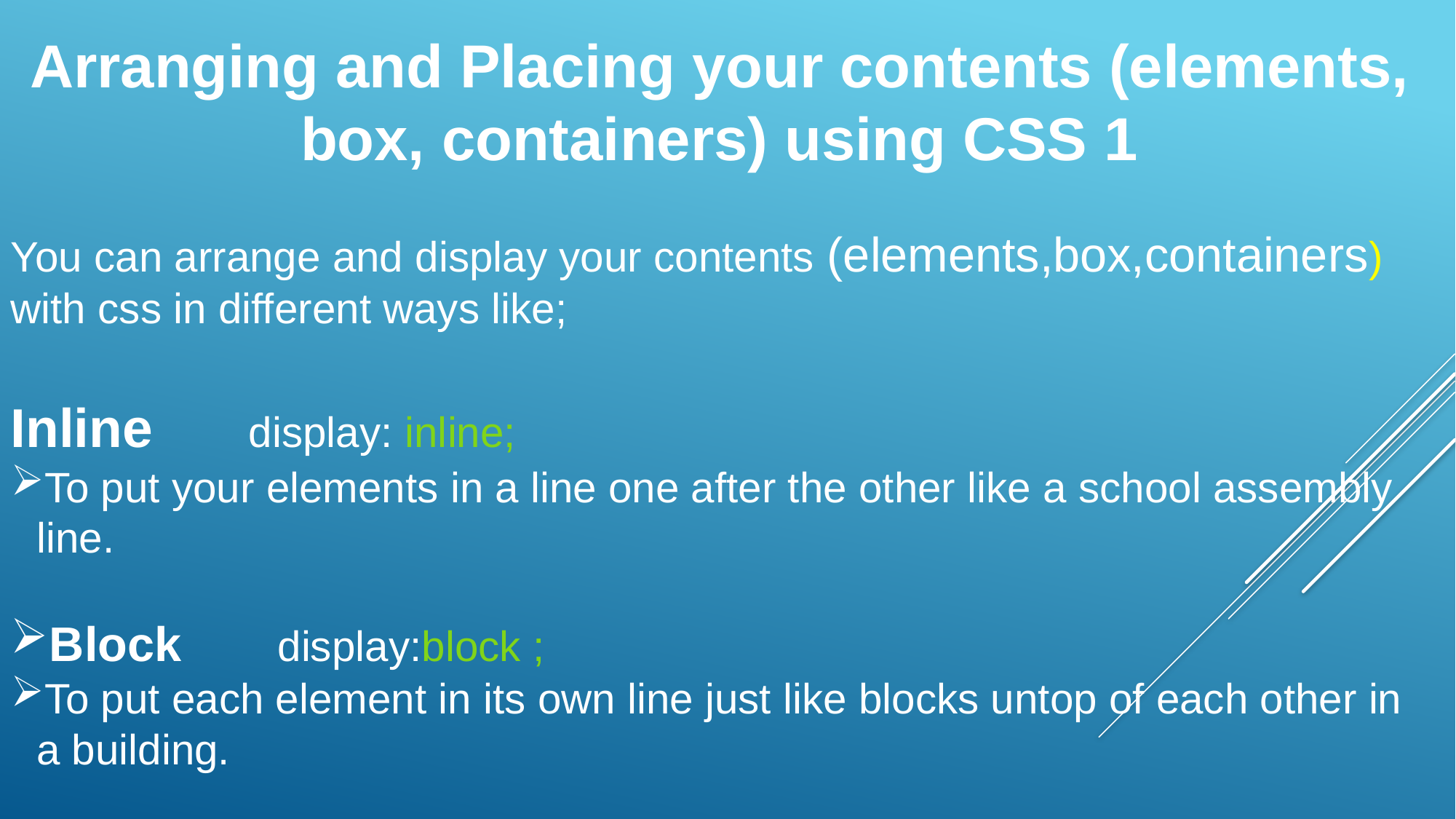

Arranging and Placing your contents (elements, box, containers) using CSS 1

You can arrange and display your contents (elements,box,containers) with css in different ways like;

Inline       display: inline;
To put your elements in a line one after the other like a school assembly line.

Block        display:block ;
To put each element in its own line just like blocks untop of each other in a building.